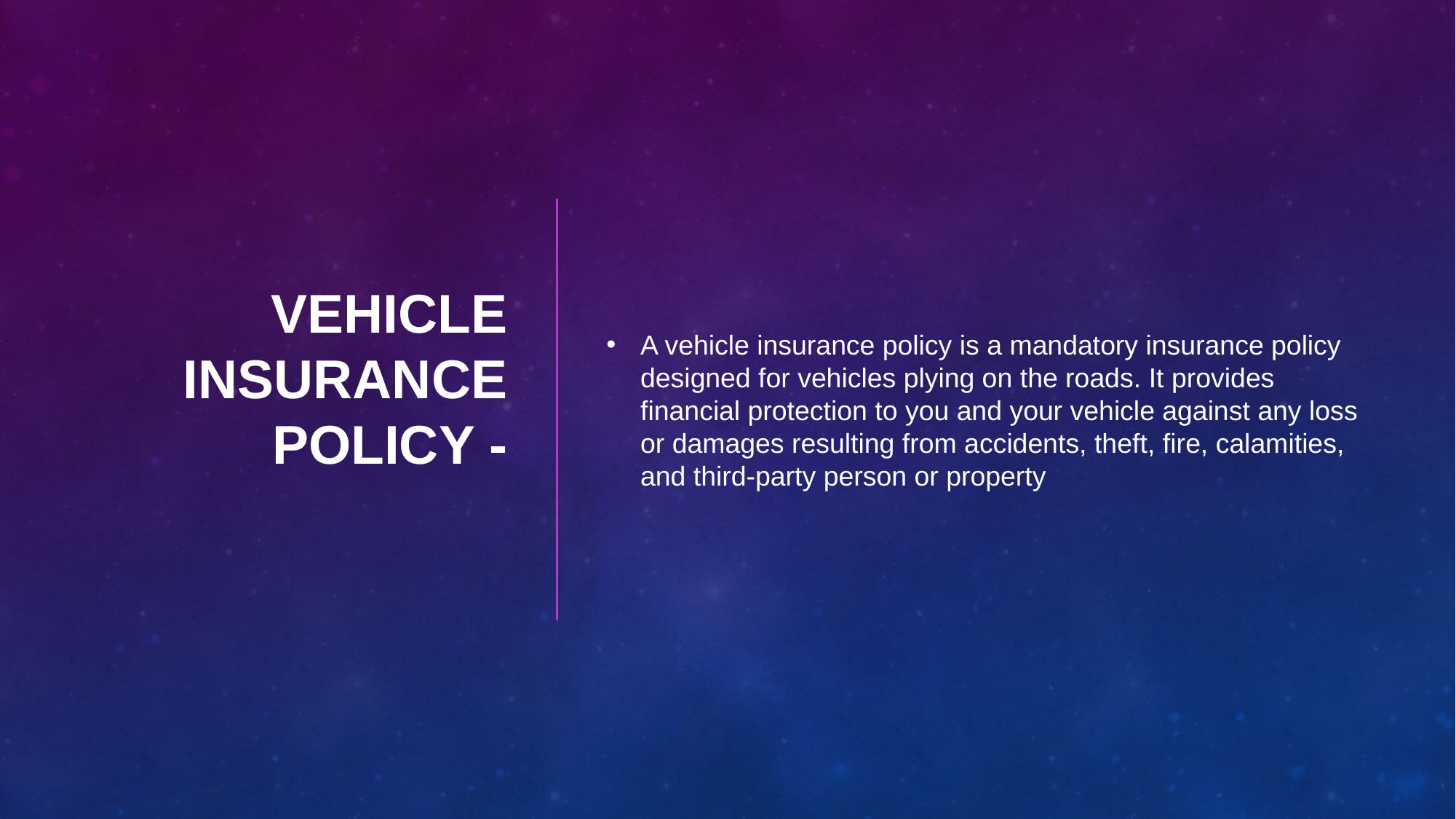

# Vehicle Insurance Policy -
A vehicle insurance policy is a mandatory insurance policy designed for vehicles plying on the roads. It provides financial protection to you and your vehicle against any loss or damages resulting from accidents, theft, fire, calamities, and third-party person or property